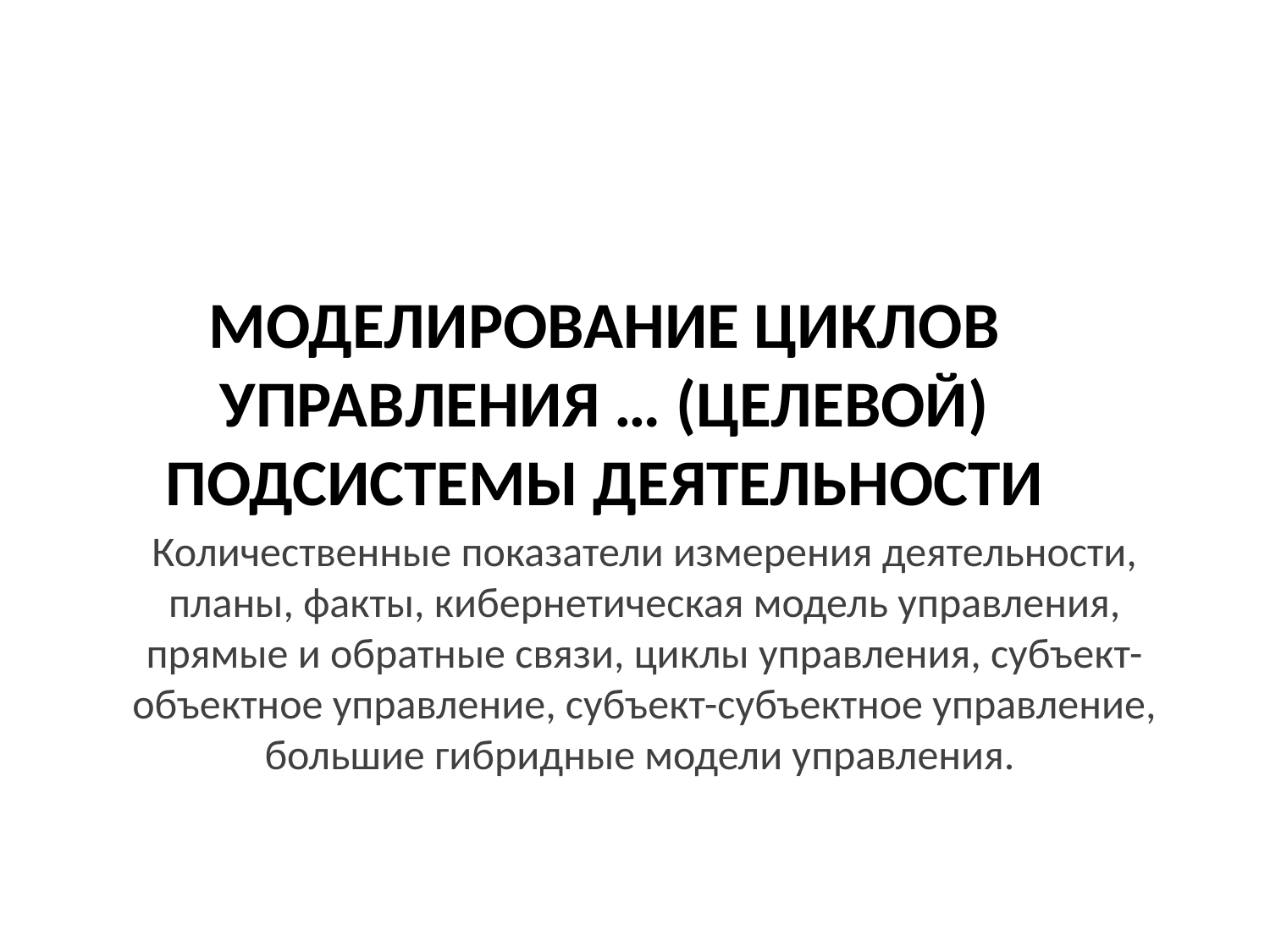

# Моделирование циклов управления … (Целевой) подсистемы деятельности
Количественные показатели измерения деятельности, планы, факты, кибернетическая модель управления, прямые и обратные связи, циклы управления, субъект-объектное управление, субъект-субъектное управление, большие гибридные модели управления.